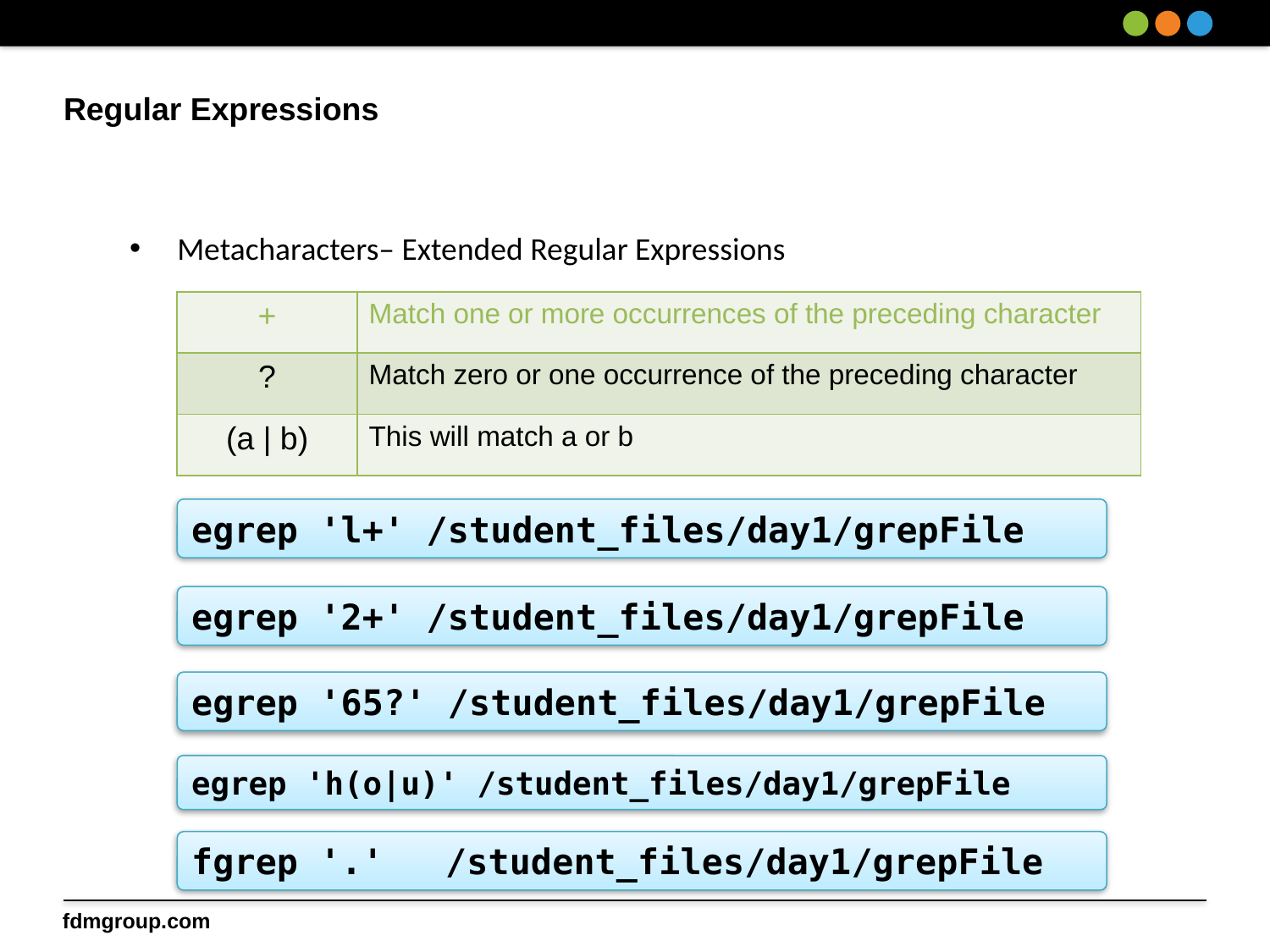

# Regular Expressions
Metacharacters– Extended Regular Expressions

| + | Match one or more occurrences of the preceding character |
| --- | --- |
| ? | Match zero or one occurrence of the preceding character |
| (a | b) | This will match a or b |
egrep 'l+' /student_files/day1/grepFile
egrep '2+' /student_files/day1/grepFile
egrep '65?' /student_files/day1/grepFile
egrep 'h(o|u)' /student_files/day1/grepFile
fgrep '.' 	/student_files/day1/grepFile